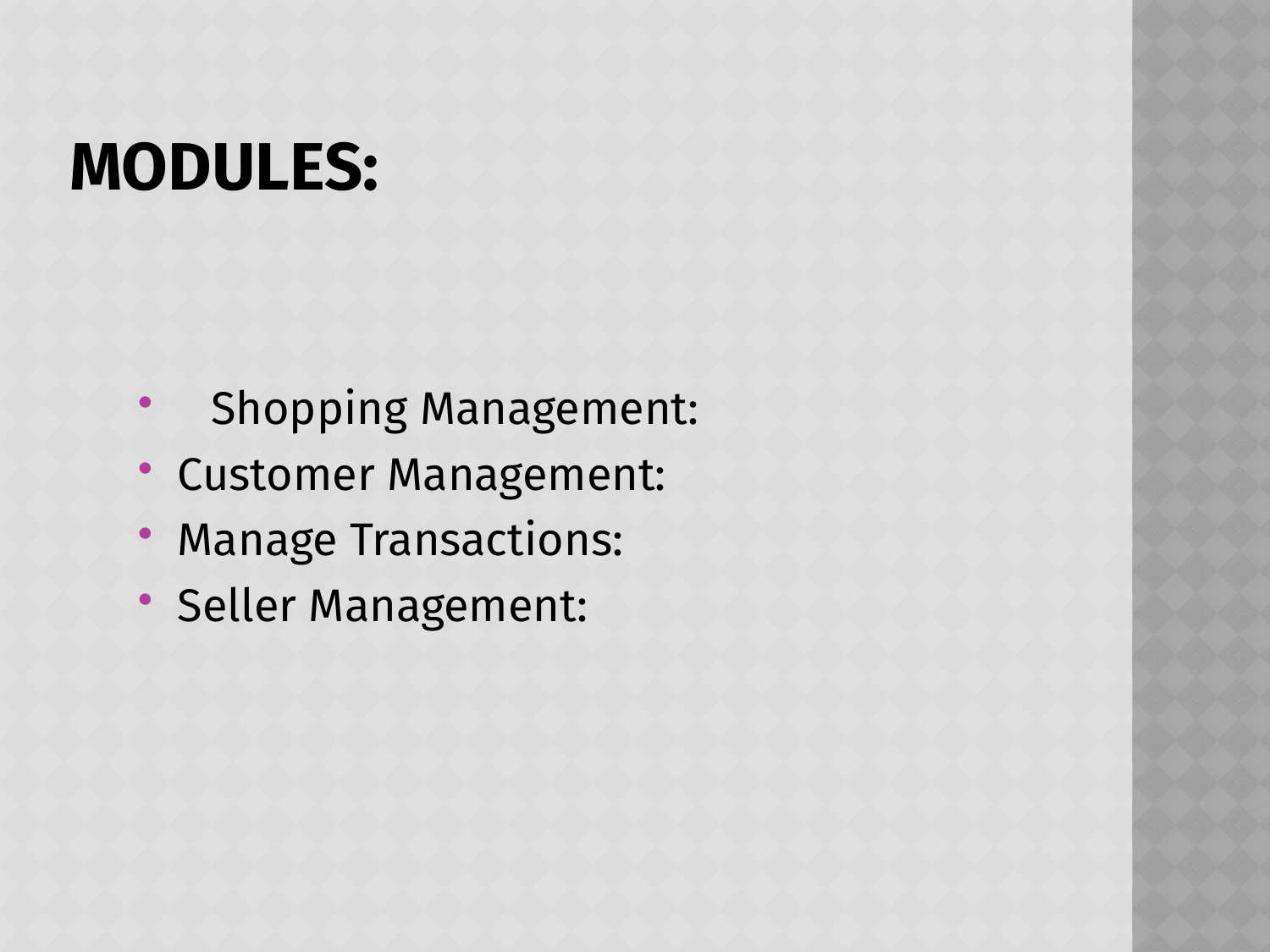

# Modules:

Shopping Management:
Customer Management:
Manage Transactions:
Seller Management: